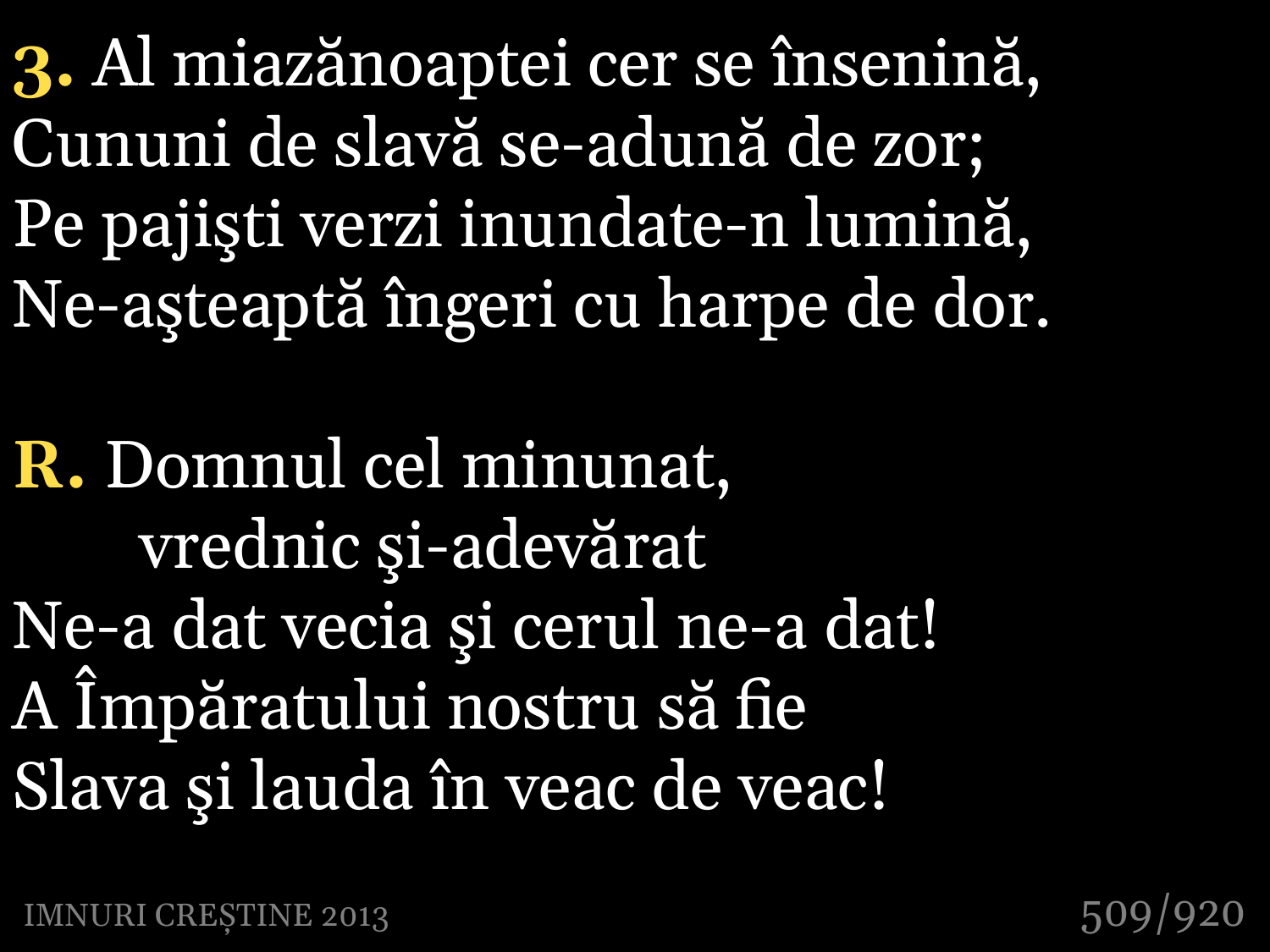

3. Al miazănoaptei cer se însenină,
Cununi de slavă se-adună de zor;
Pe pajişti verzi inundate-n lumină,
Ne-aşteaptă îngeri cu harpe de dor.

R. Domnul cel minunat,
	vrednic şi-adevărat
Ne-a dat vecia şi cerul ne-a dat!
A Împăratului nostru să fie
Slava şi lauda în veac de veac!
509/920
IMNURI CREȘTINE 2013